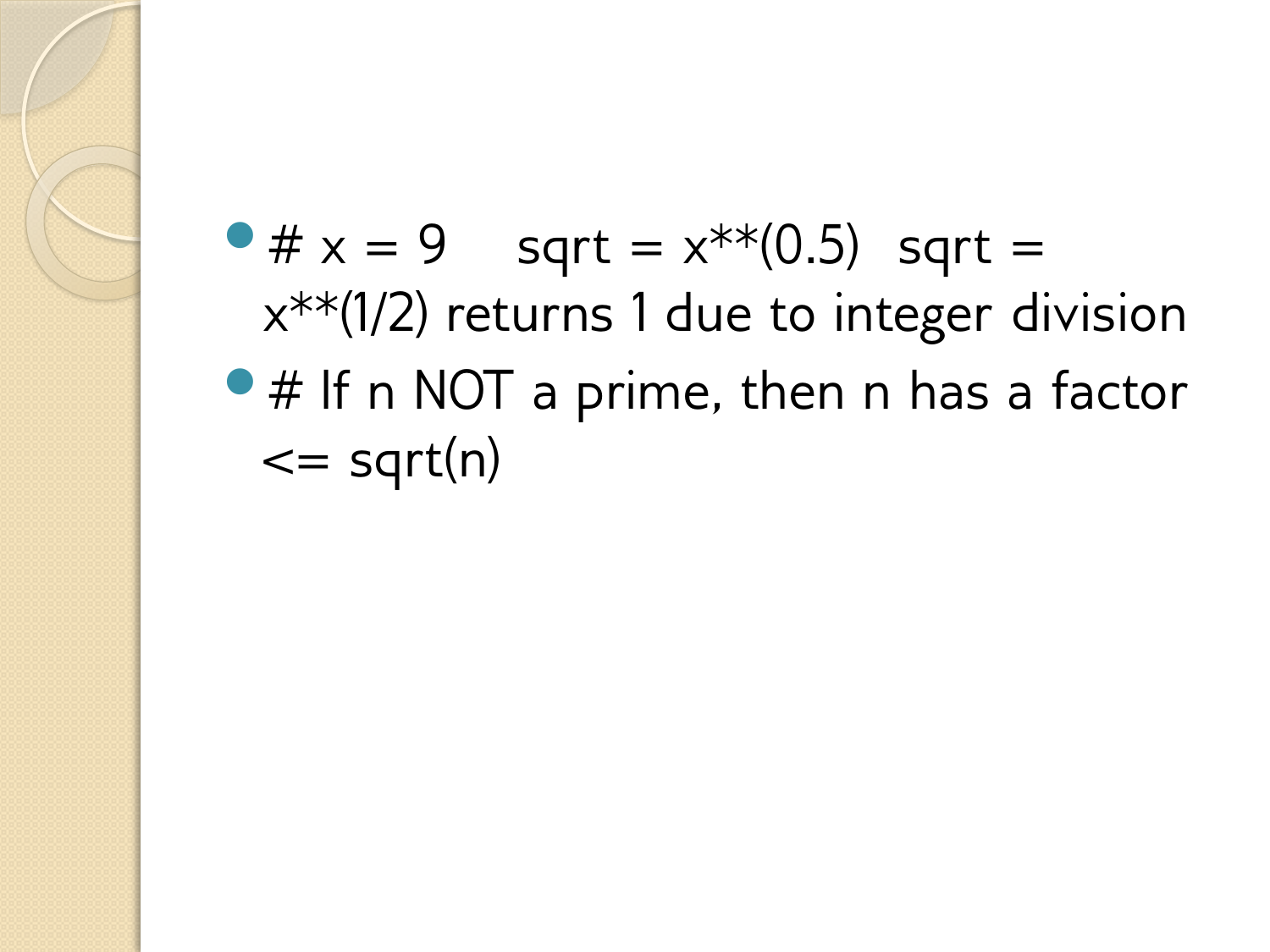

#
# x = 9	sqrt = x**(0.5)	sqrt = x**(1/2) returns 1 due to integer division
# If n NOT a prime, then n has a factor <= sqrt(n)